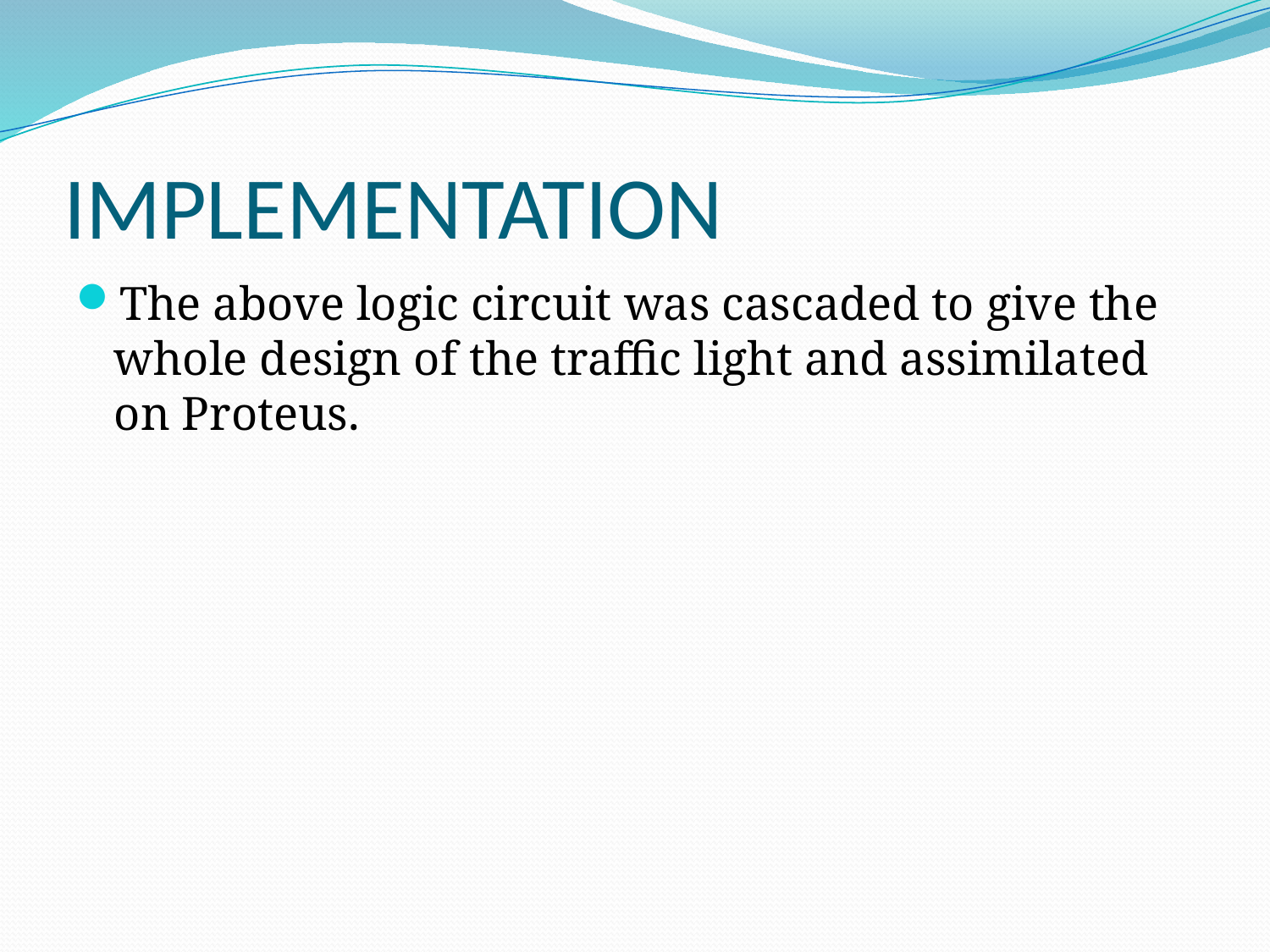

# IMPLEMENTATION
The above logic circuit was cascaded to give the whole design of the traffic light and assimilated  on Proteus.